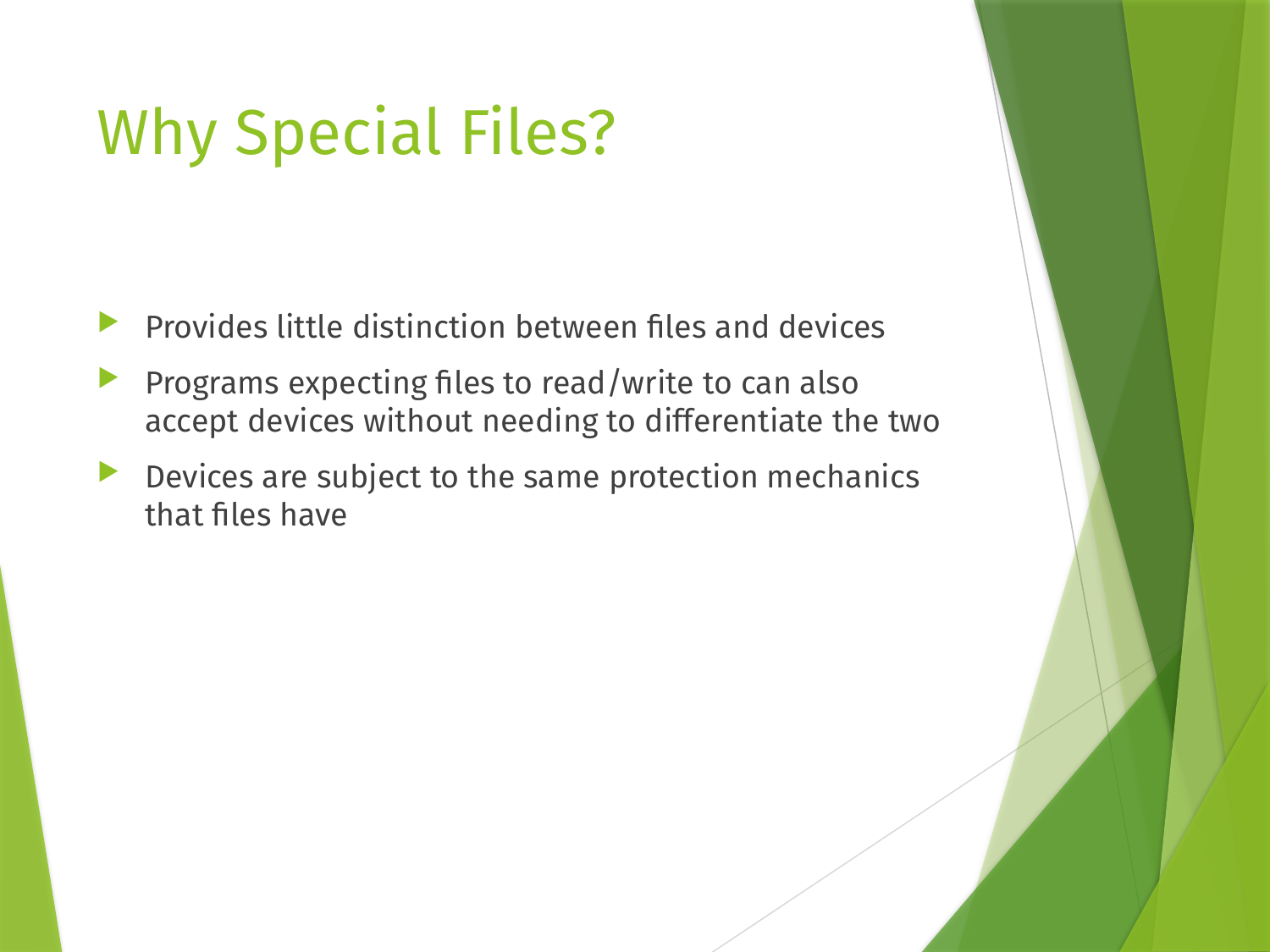

# Why Special Files?
Provides little distinction between files and devices
Programs expecting files to read/write to can also accept devices without needing to differentiate the two
Devices are subject to the same protection mechanics that files have